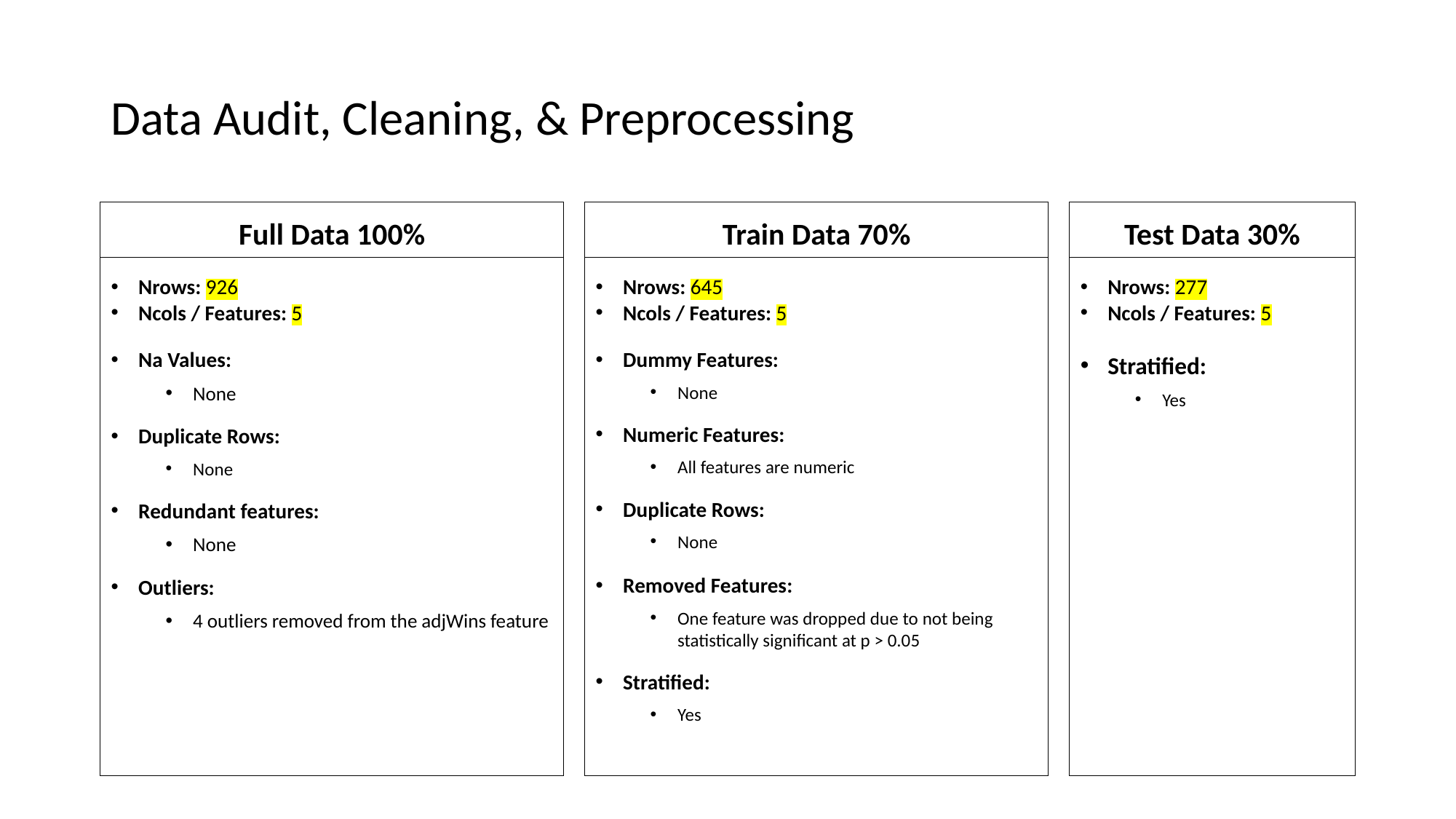

# Data Audit, Cleaning, & Preprocessing
Train Data 70%

Nrows: 645
Ncols / Features: 5

Dummy Features:
None
Numeric Features:
All features are numeric
Duplicate Rows:
None

Removed Features:
One feature was dropped due to not being statistically significant at p > 0.05
Stratified:
Yes
Full Data 100%

Nrows: 926
Ncols / Features: 5

Na Values:
None
Duplicate Rows:
None
Redundant features:
None
Outliers:
4 outliers removed from the adjWins feature
Test Data 30%

Nrows: 277
Ncols / Features: 5

Stratified:
Yes